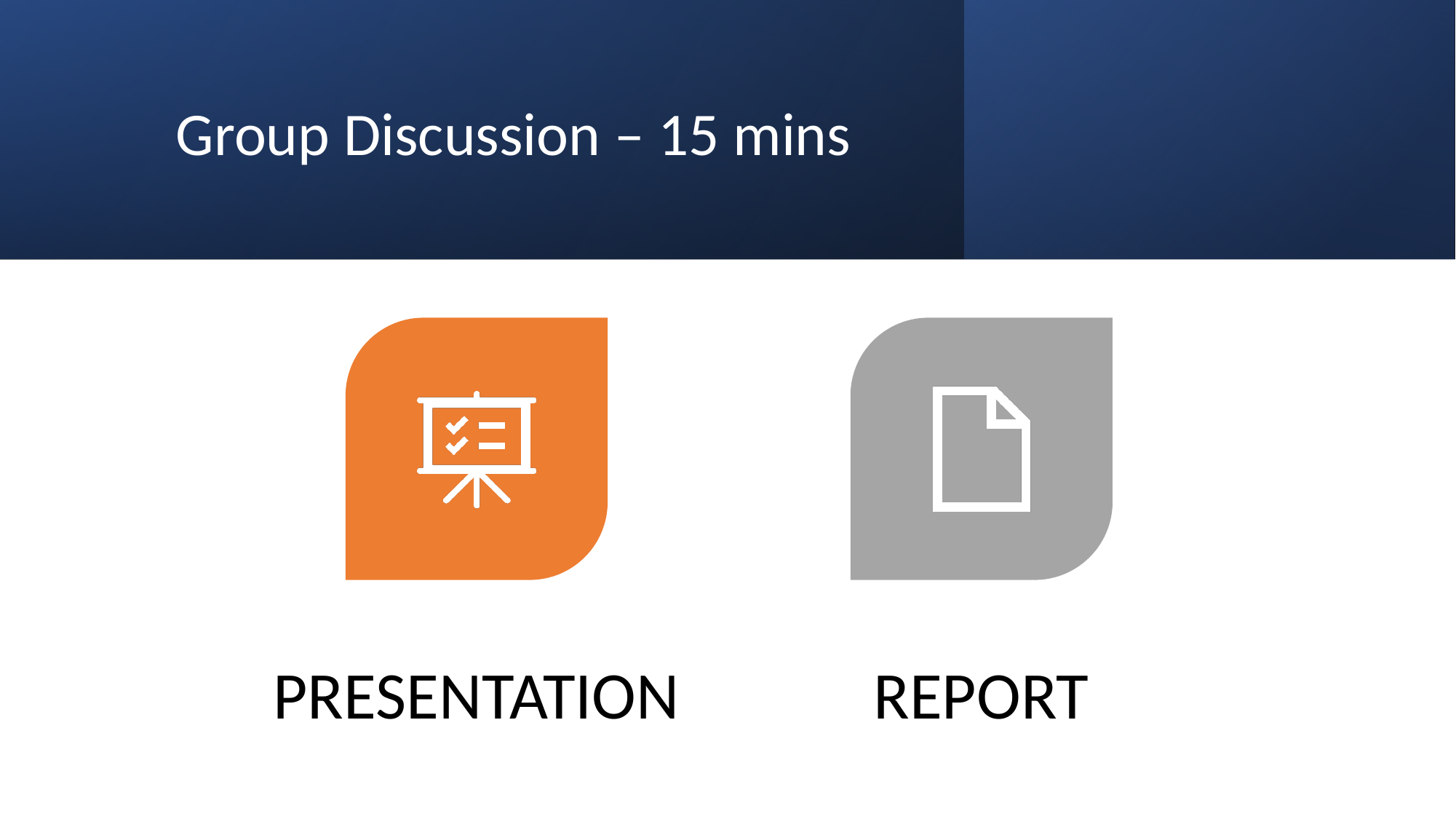

# Group Discussion – 15 mins
Presentation
Report